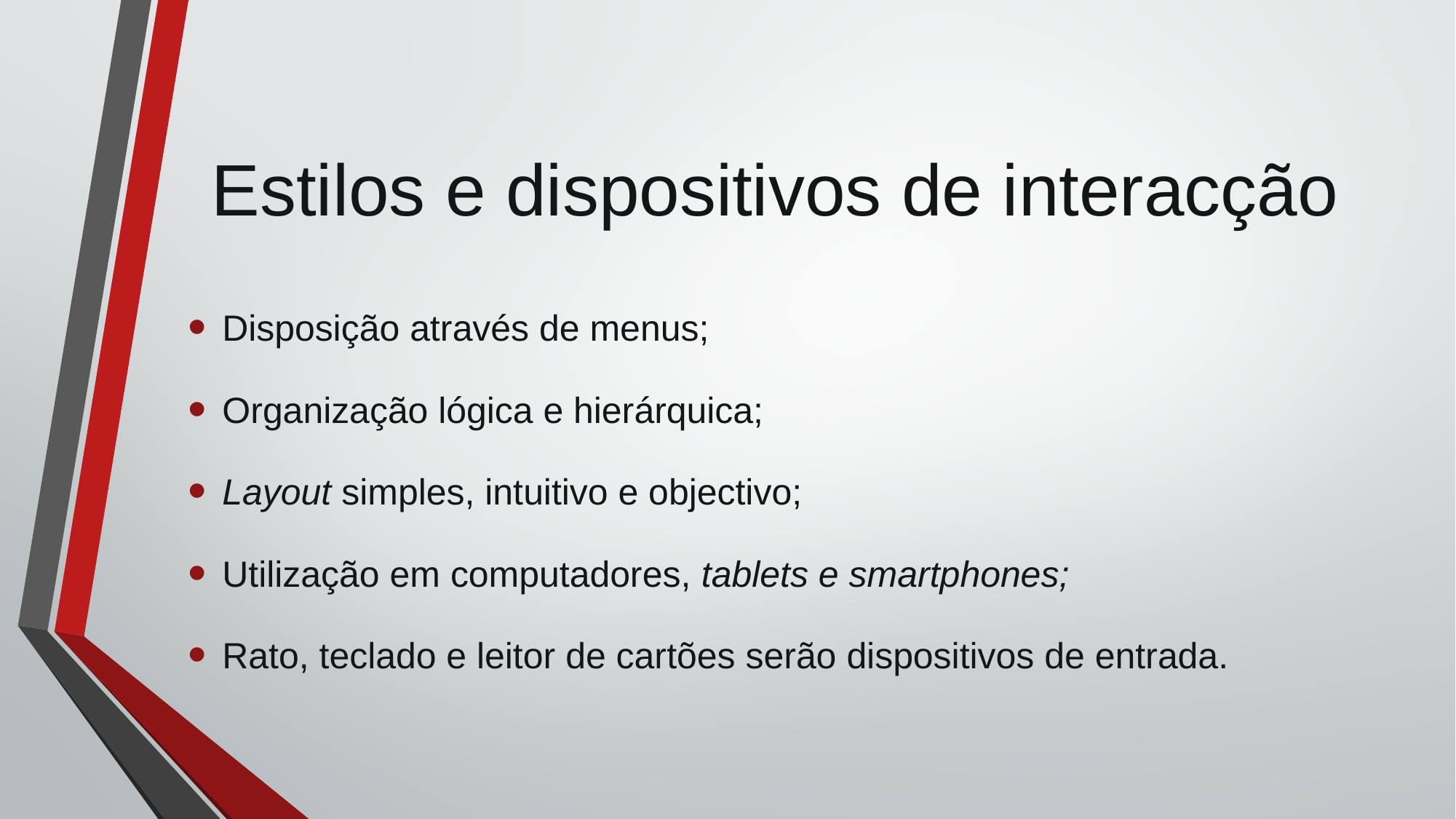

# Estilos e dispositivos de interacção
Disposição através de menus;
Organização lógica e hierárquica;
Layout simples, intuitivo e objectivo;
Utilização em computadores, tablets e smartphones;
Rato, teclado e leitor de cartões serão dispositivos de entrada.